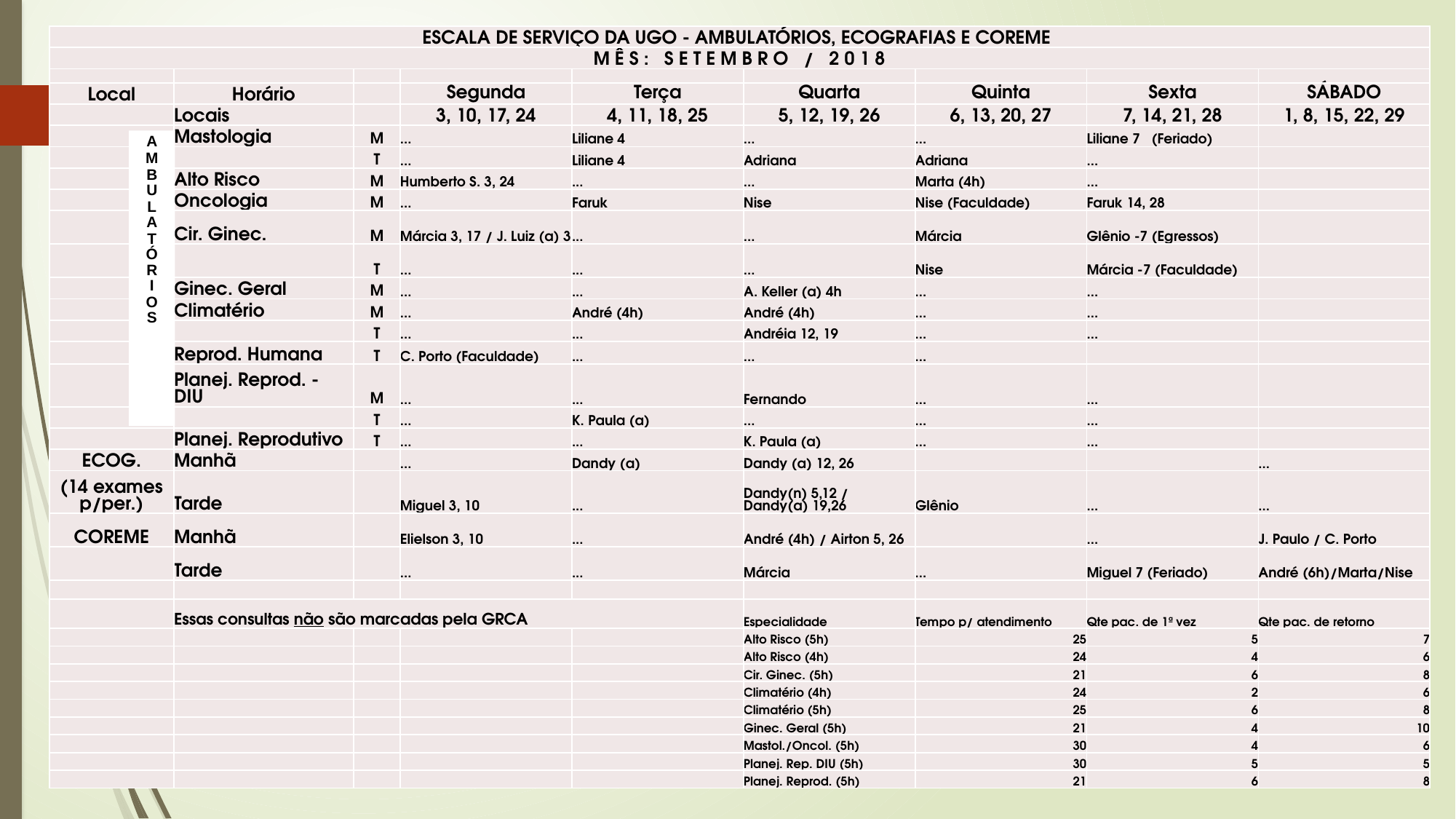

| ESCALA DE SERVIÇO DA UGO - AMBULATÓRIOS, ECOGRAFIAS E COREME |  |  |  |  |  |  |  |  |
| --- | --- | --- | --- | --- | --- | --- | --- | --- |
| M Ê S : S E T E M B R O / 2 0 1 8 |  |  |  |  |  |  |  |  |
|  |  |  |  |  |  |  |  |  |
| Local | Horário |  | Segunda | Terça | Quarta | Quinta | Sexta | SÁBADO |
|  | Locais |  | 3, 10, 17, 24 | 4, 11, 18, 25 | 5, 12, 19, 26 | 6, 13, 20, 27 | 7, 14, 21, 28 | 1, 8, 15, 22, 29 |
|  | Mastologia | M | ... | Liliane 4 | ... | ... | Liliane 7 (Feriado) |  |
|  |  | T | ... | Liliane 4 | Adriana | Adriana | ... |  |
|  | Alto Risco | M | Humberto S. 3, 24 | ... | ... | Marta (4h) | ... |  |
|  | Oncologia | M | ... | Faruk | Nise | Nise (Faculdade) | Faruk 14, 28 |  |
|  | Cir. Ginec. | M | Márcia 3, 17 / J. Luiz (a) 3 | ... | ... | Márcia | Glênio -7 (Egressos) |  |
|  |  | T | ... | ... | ... | Nise | Márcia -7 (Faculdade) |  |
|  | Ginec. Geral | M | ... | ... | A. Keller (a) 4h | ... | ... |  |
|  | Climatério | M | ... | André (4h) | André (4h) | ... | ... |  |
|  |  | T | ... | ... | Andréia 12, 19 | ... | ... |  |
|  | Reprod. Humana | T | C. Porto (Faculdade) | ... | ... | ... |  |  |
|  | Planej. Reprod. - DIU | M | ... | ... | Fernando | ... | ... |  |
|  |  | T | ... | K. Paula (a) | ... | ... | ... |  |
|  | Planej. Reprodutivo | T | ... | ... | K. Paula (a) | ... | ... |  |
| ECOG. | Manhã |  | ... | Dandy (a) | Dandy (a) 12, 26 |  |  | ... |
| (14 exames p/per.) | Tarde |  | Miguel 3, 10 | ... | Dandy(n) 5,12 / Dandy(a) 19,26 | Glênio | ... | ... |
| COREME | Manhã |  | Elielson 3, 10 | ... | André (4h) / Airton 5, 26 |  | ... | J. Paulo / C. Porto |
|  | Tarde |  | ... | ... | Márcia | ... | Miguel 7 (Feriado) | André (6h)/Marta/Nise |
|  |  |  |  |  |  |  |  |  |
|  | Essas consultas não são marcadas pela GRCA |  |  |  | Especialidade | Tempo p/ atendimento | Qte pac. de 1ª vez | Qte pac. de retorno |
|  |  |  |  |  | Alto Risco (5h) | 25 | 5 | 7 |
|  |  |  |  |  | Alto Risco (4h) | 24 | 4 | 6 |
|  |  |  |  |  | Cir. Ginec. (5h) | 21 | 6 | 8 |
|  |  |  |  |  | Climatério (4h) | 24 | 2 | 6 |
|  |  |  |  |  | Climatério (5h) | 25 | 6 | 8 |
|  |  |  |  |  | Ginec. Geral (5h) | 21 | 4 | 10 |
|  |  |  |  |  | Mastol./Oncol. (5h) | 30 | 4 | 6 |
|  |  |  |  |  | Planej. Rep. DIU (5h) | 30 | 5 | 5 |
|  |  |  |  |  | Planej. Reprod. (5h) | 21 | 6 | 8 |
A
M
B
U
L
A
T
Ó
R
I
O
S